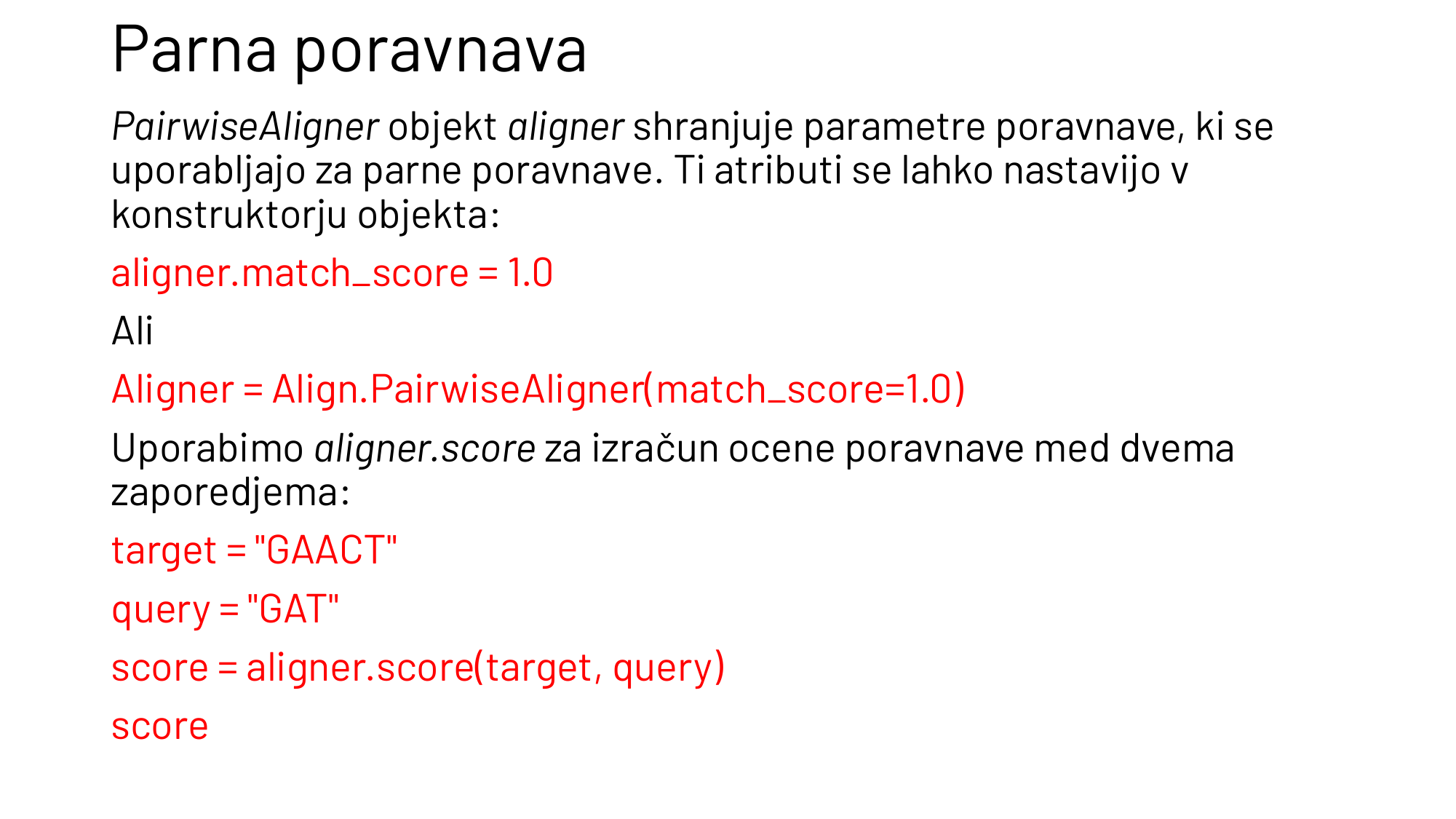

# Parna poravnava
PairwiseAligner objekt aligner shranjuje parametre poravnave, ki se uporabljajo za parne poravnave. Ti atributi se lahko nastavijo v konstruktorju objekta:
aligner.match_score = 1.0
Ali
Aligner = Align.PairwiseAligner(match_score=1.0)
Uporabimo aligner.score za izračun ocene poravnave med dvema zaporedjema:
target = "GAACT"
query = "GAT"
score = aligner.score(target, query)
score